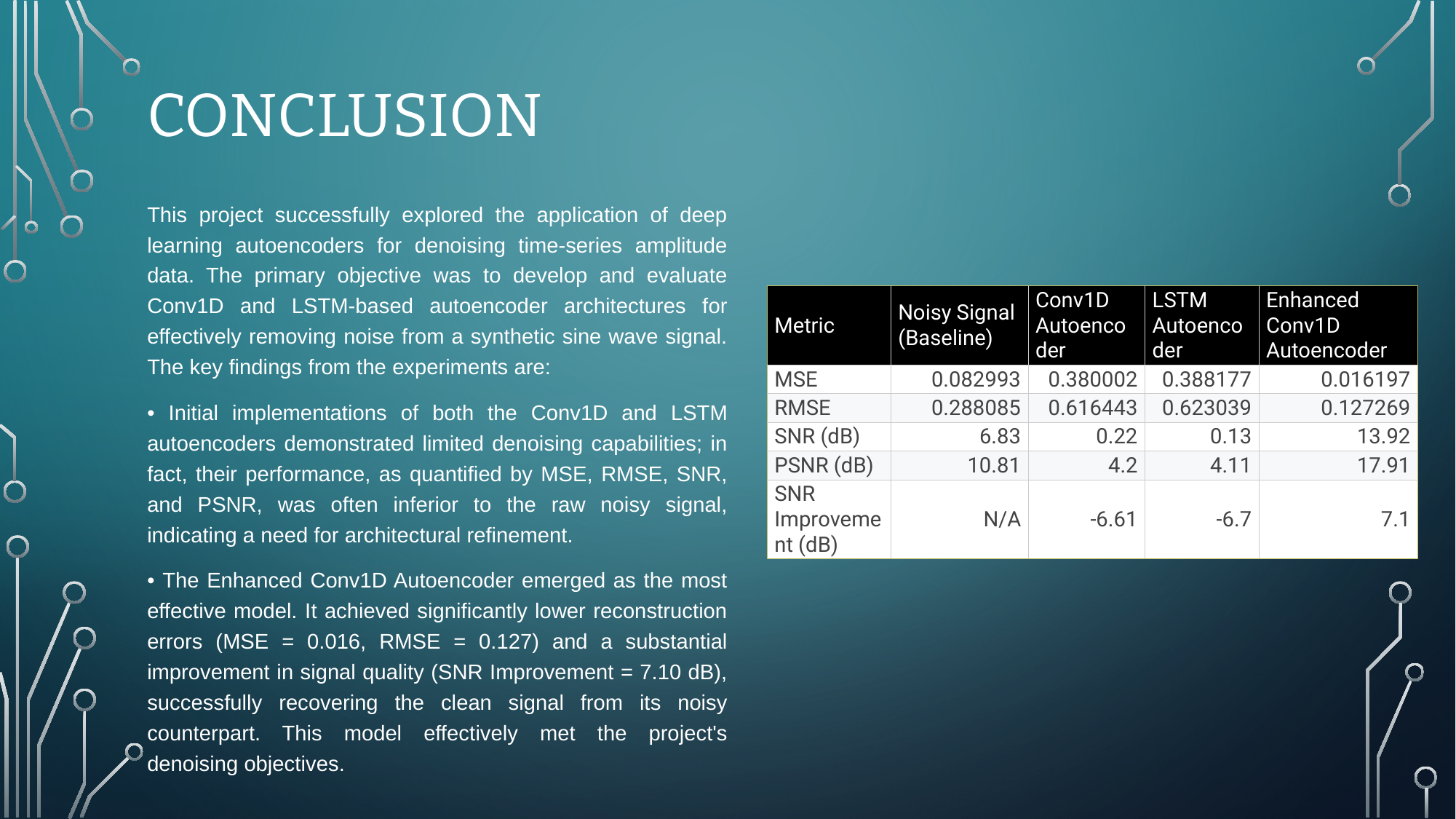

# conclusion
This project successfully explored the application of deep learning autoencoders for denoising time-series amplitude data. The primary objective was to develop and evaluate Conv1D and LSTM-based autoencoder architectures for effectively removing noise from a synthetic sine wave signal. The key findings from the experiments are:
• Initial implementations of both the Conv1D and LSTM autoencoders demonstrated limited denoising capabilities; in fact, their performance, as quantified by MSE, RMSE, SNR, and PSNR, was often inferior to the raw noisy signal, indicating a need for architectural refinement.
• The Enhanced Conv1D Autoencoder emerged as the most effective model. It achieved significantly lower reconstruction errors (MSE = 0.016, RMSE = 0.127) and a substantial improvement in signal quality (SNR Improvement = 7.10 dB), successfully recovering the clean signal from its noisy counterpart. This model effectively met the project's denoising objectives.
| Metric | Noisy Signal (Baseline) | Conv1D Autoencoder | LSTM Autoencoder | Enhanced Conv1D Autoencoder |
| --- | --- | --- | --- | --- |
| MSE | 0.082993 | 0.380002 | 0.388177 | 0.016197 |
| RMSE | 0.288085 | 0.616443 | 0.623039 | 0.127269 |
| SNR (dB) | 6.83 | 0.22 | 0.13 | 13.92 |
| PSNR (dB) | 10.81 | 4.2 | 4.11 | 17.91 |
| SNR Improvement (dB) | N/A | -6.61 | -6.7 | 7.1 |